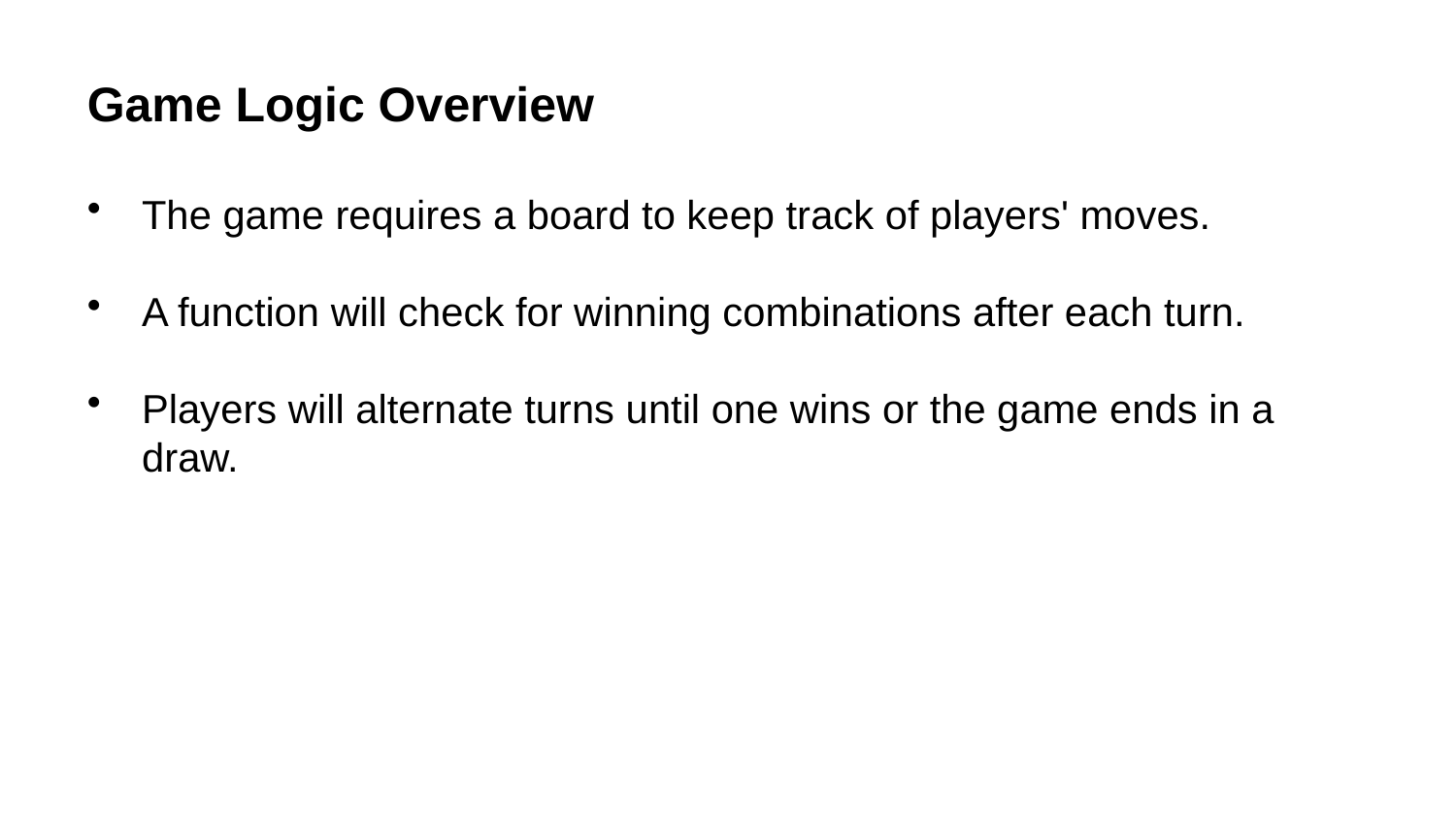

Game Logic Overview
The game requires a board to keep track of players' moves.

A function will check for winning combinations after each turn.

Players will alternate turns until one wins or the game ends in a draw.